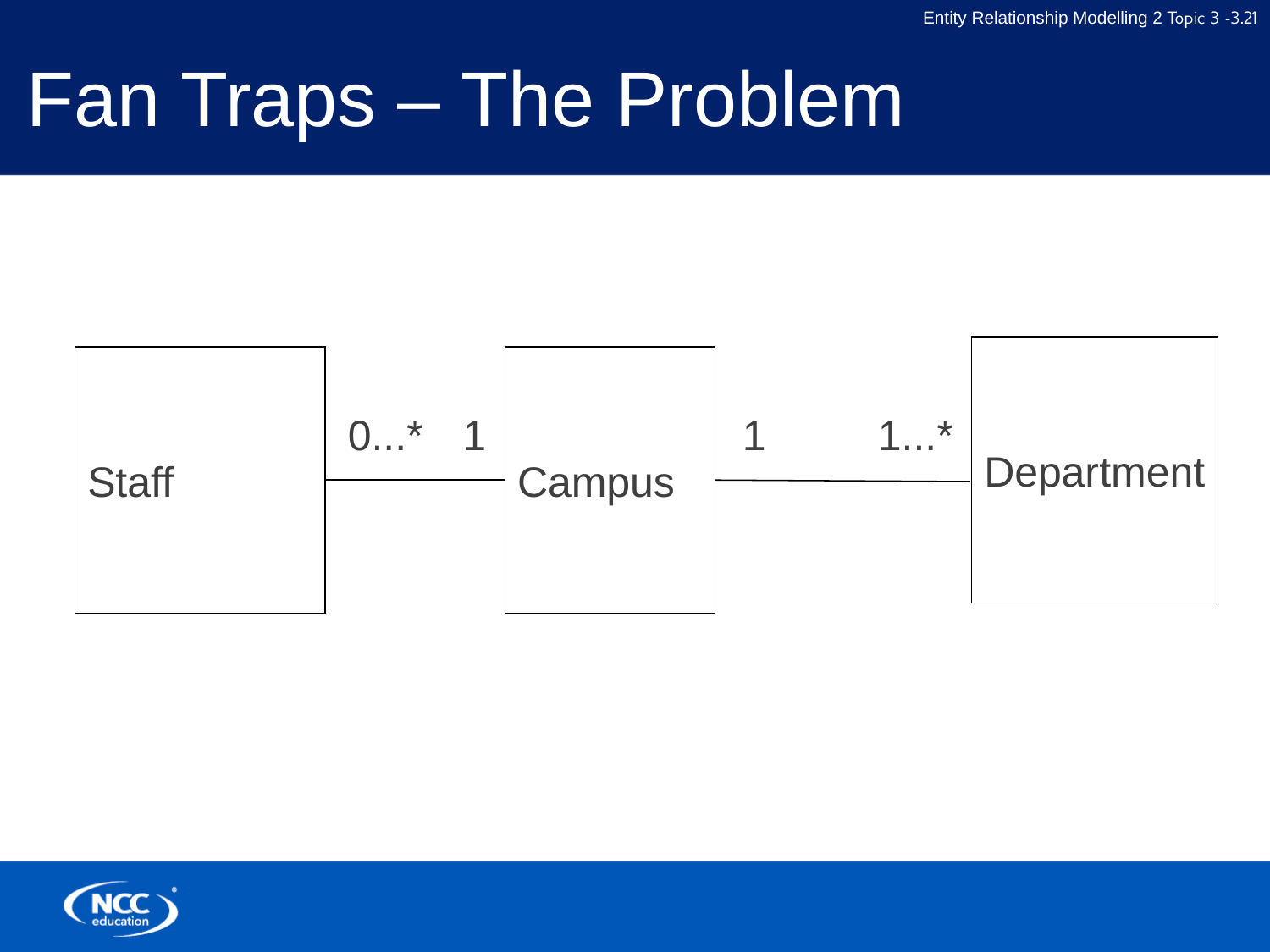

# Fan Traps – The Problem

Department

Staff

Campus

0...*
1
1
1...*